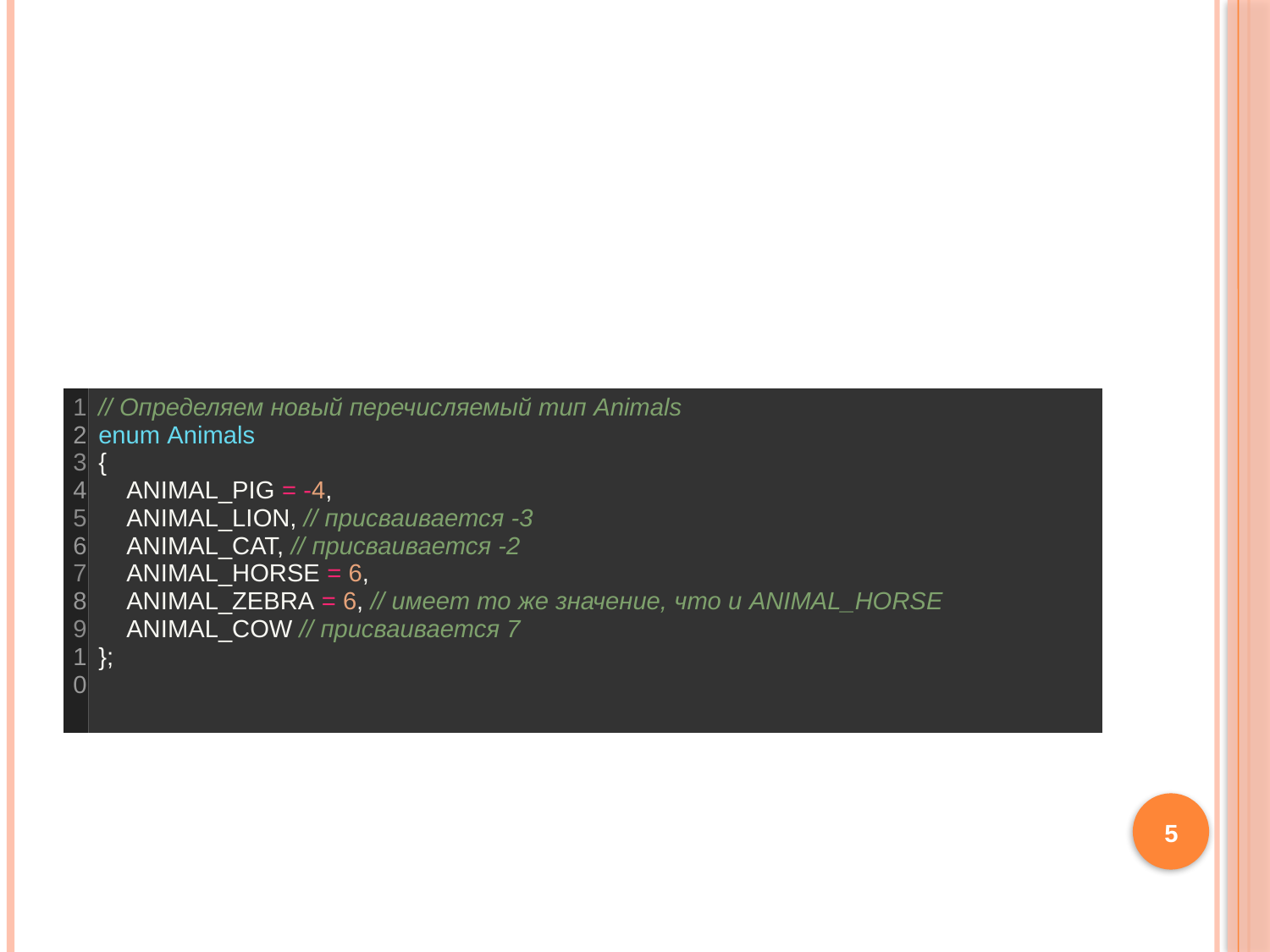

#
| 1 2 3 4 5 6 7 8 9 10 | // Определяем новый перечисляемый тип Animals enum Animals {     ANIMAL\_PIG = -4,     ANIMAL\_LION, // присваивается -3     ANIMAL\_CAT, // присваивается -2     ANIMAL\_HORSE = 6,     ANIMAL\_ZEBRA = 6, // имеет то же значение, что и ANIMAL\_HORSE     ANIMAL\_COW // присваивается 7 }; |
| --- | --- |
5